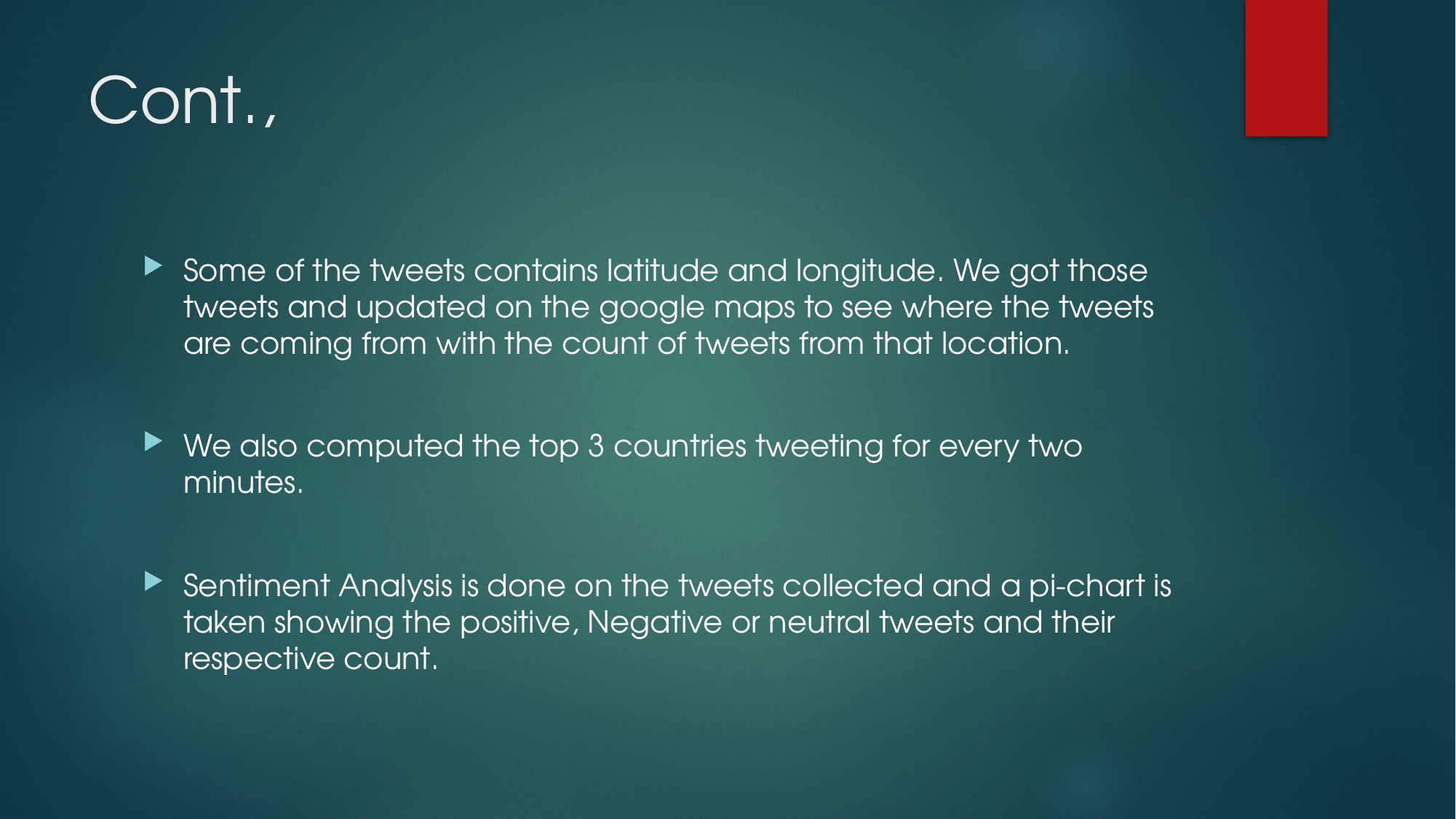

# Cont.,
Some of the tweets contains latitude and longitude. We got those tweets and updated on the google maps to see where the tweets are coming from with the count of tweets from that location.

We also computed the top 3 countries tweeting for every two minutes.

Sentiment Analysis is done on the tweets collected and a pi-chart is taken showing the positive, Negative or neutral tweets and their respective count.